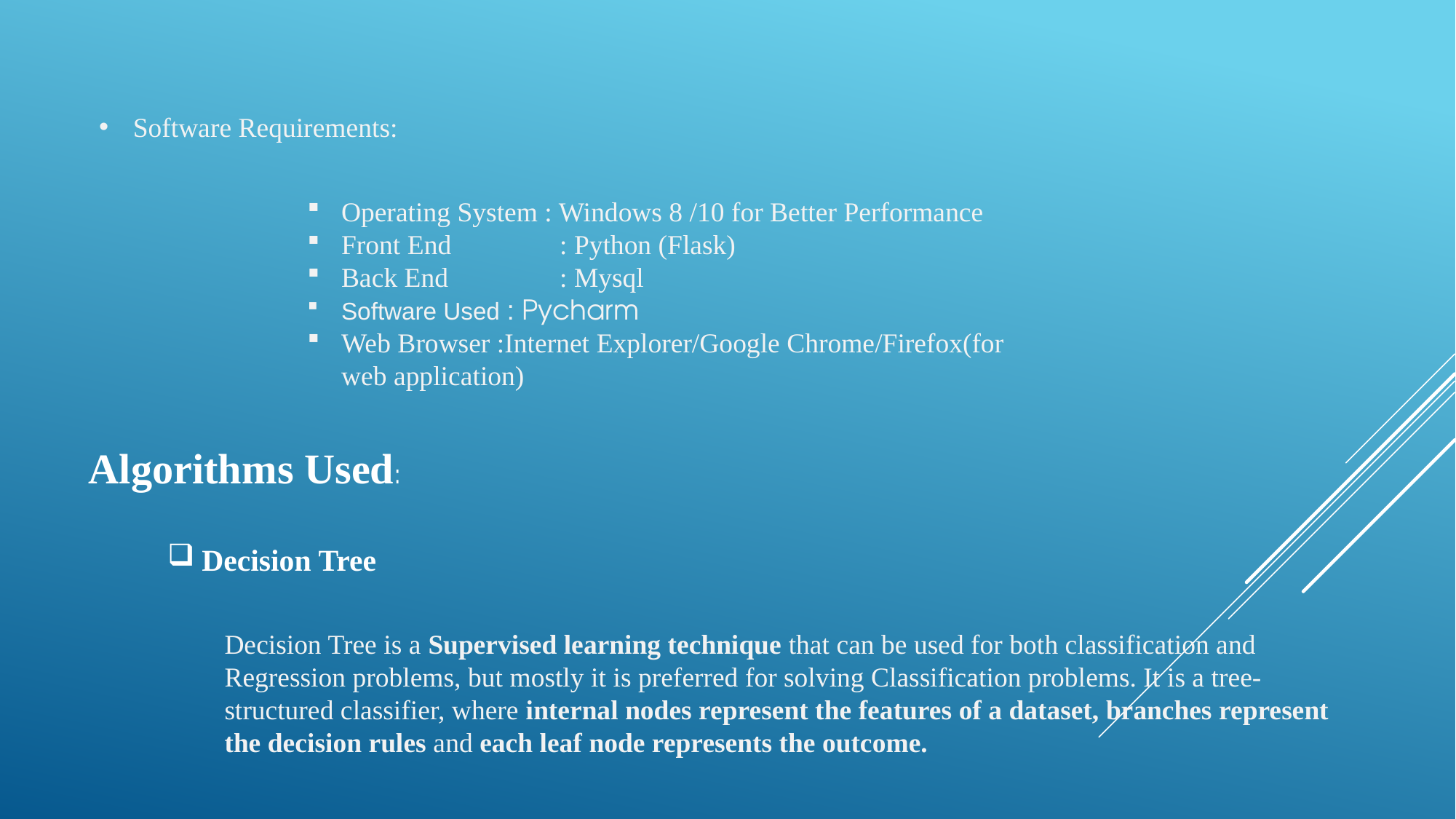

Software Requirements:
Operating System : Windows 8 /10 for Better Performance
Front End 	: Python (Flask)
Back End 	: Mysql
Software Used : Pycharm
Web Browser :Internet Explorer/Google Chrome/Firefox(for web application)
Algorithms Used:
Decision Tree
Decision Tree is a Supervised learning technique that can be used for both classification and Regression problems, but mostly it is preferred for solving Classification problems. It is a tree-structured classifier, where internal nodes represent the features of a dataset, branches represent the decision rules and each leaf node represents the outcome.